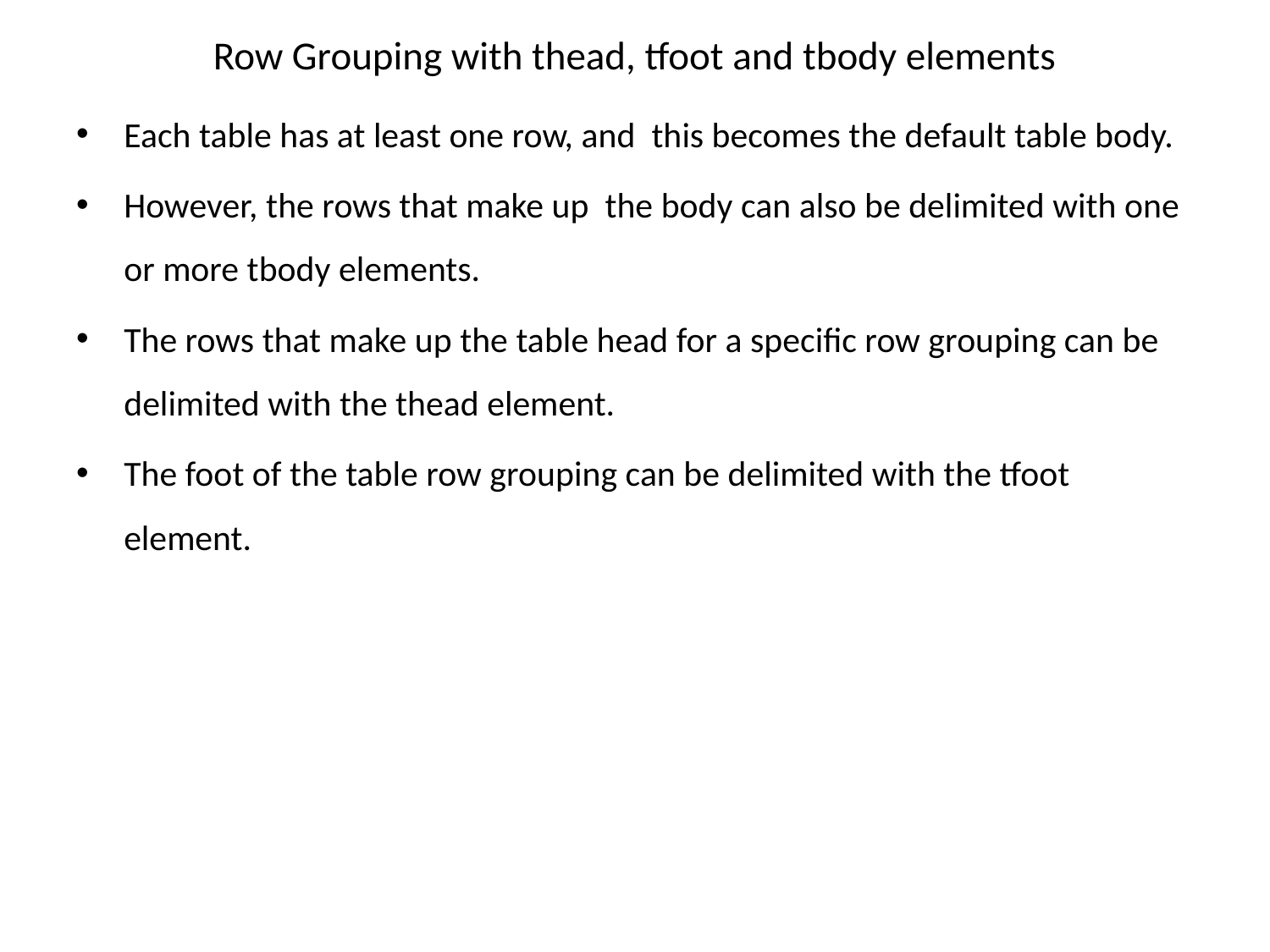

# Row Grouping with thead, tfoot and tbody elements
Each table has at least one row, and  this becomes the default table body.
However, the rows that make up  the body can also be delimited with one or more tbody elements.
The rows that make up the table head for a specific row grouping can be delimited with the thead element.
The foot of the table row grouping can be delimited with the tfoot element.